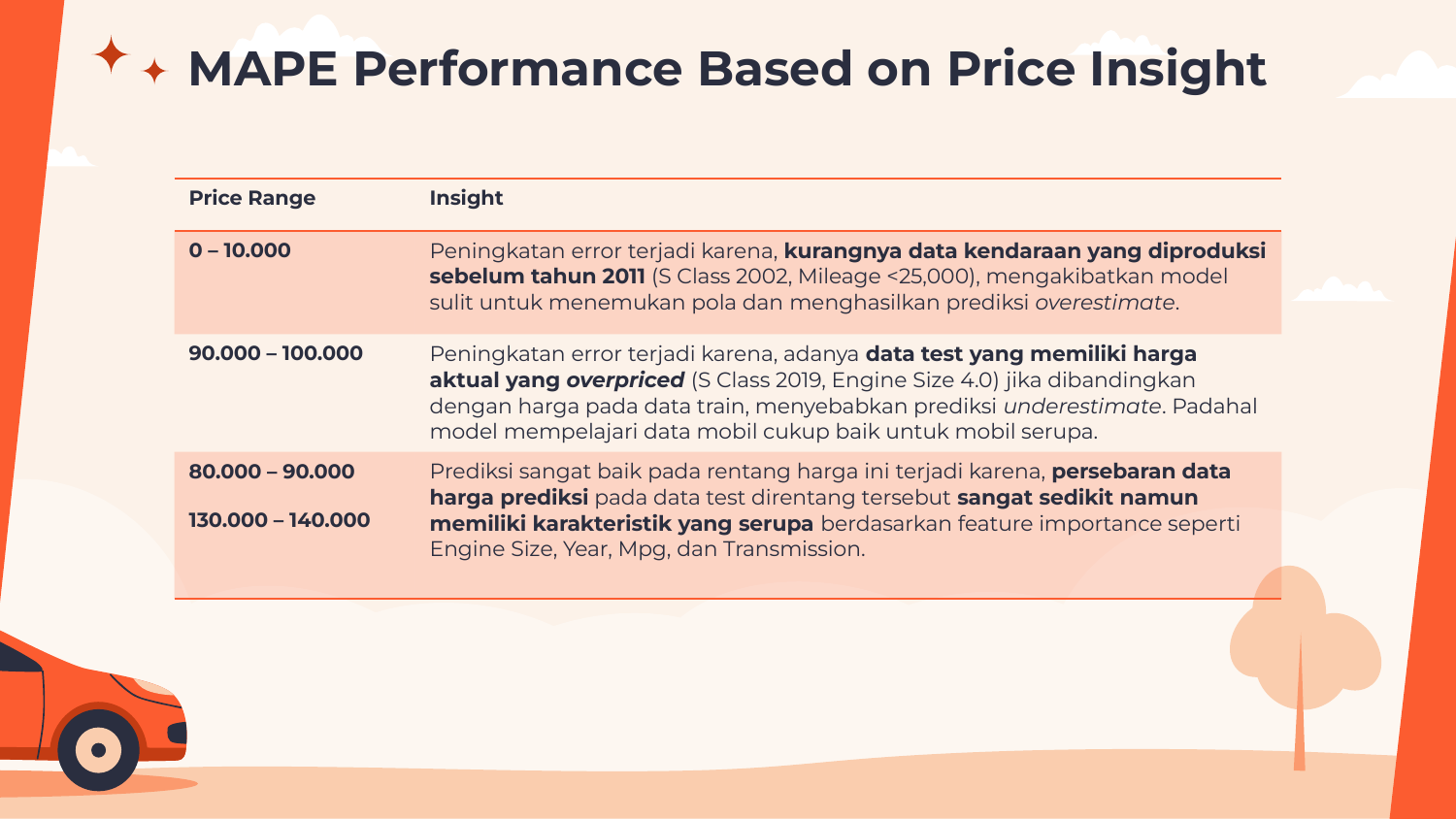

MAPE Performance Based on Price Insight
| Price Range | Insight |
| --- | --- |
| 0 – 10.000 | Peningkatan error terjadi karena, kurangnya data kendaraan yang diproduksi sebelum tahun 2011 (S Class 2002, Mileage <25,000), mengakibatkan model sulit untuk menemukan pola dan menghasilkan prediksi overestimate. |
| 90.000 – 100.000 | Peningkatan error terjadi karena, adanya data test yang memiliki harga aktual yang overpriced (S Class 2019, Engine Size 4.0) jika dibandingkan dengan harga pada data train, menyebabkan prediksi underestimate. Padahal model mempelajari data mobil cukup baik untuk mobil serupa. |
| 80.000 – 90.000 130.000 – 140.000 | Prediksi sangat baik pada rentang harga ini terjadi karena, persebaran data harga prediksi pada data test direntang tersebut sangat sedikit namun memiliki karakteristik yang serupa berdasarkan feature importance seperti Engine Size, Year, Mpg, dan Transmission. |